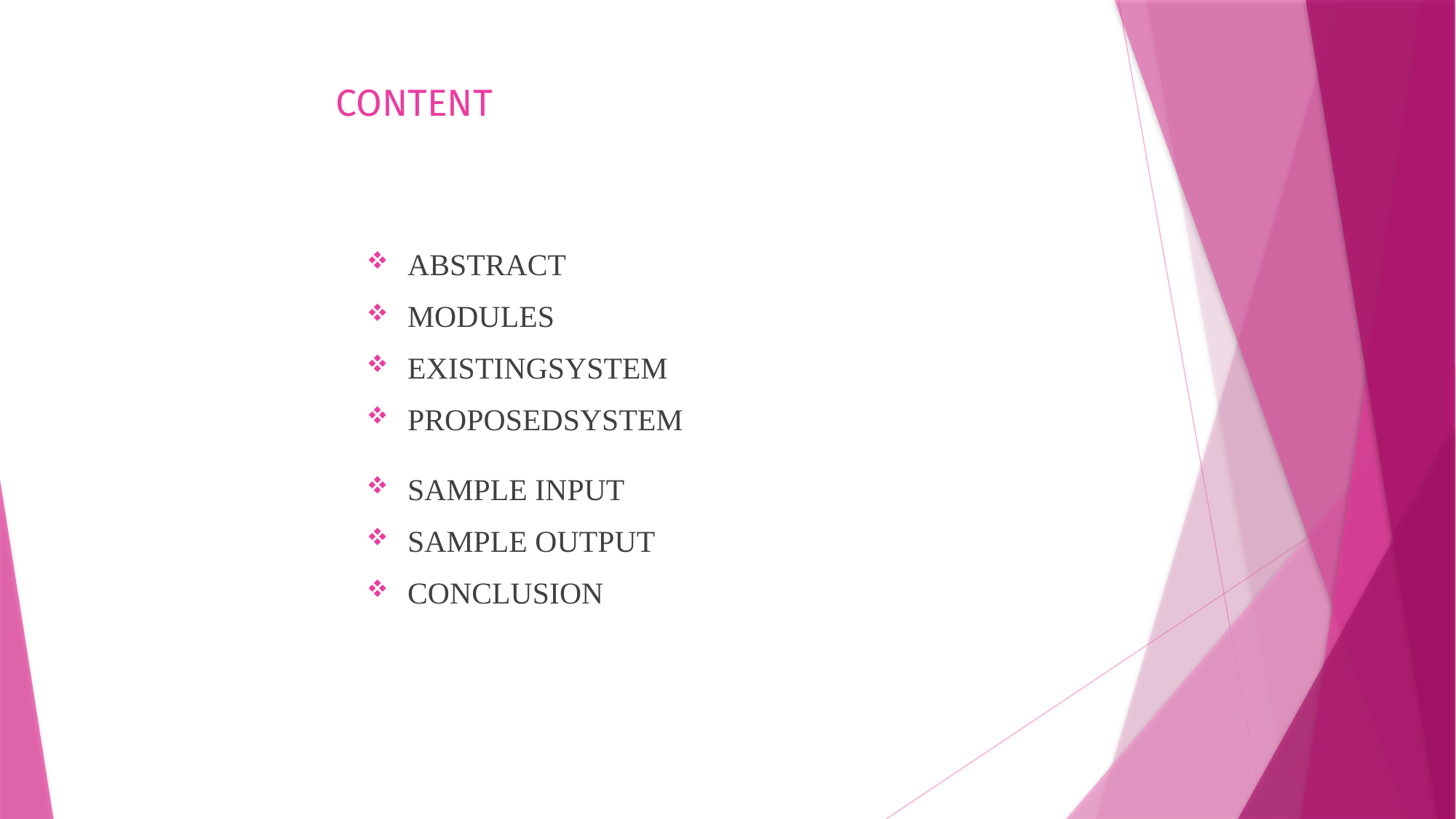

# CONTENT
ABSTRACT
MODULES
EXISTINGSYSTEM
PROPOSEDSYSTEM
SAMPLE INPUT
SAMPLE OUTPUT
CONCLUSION